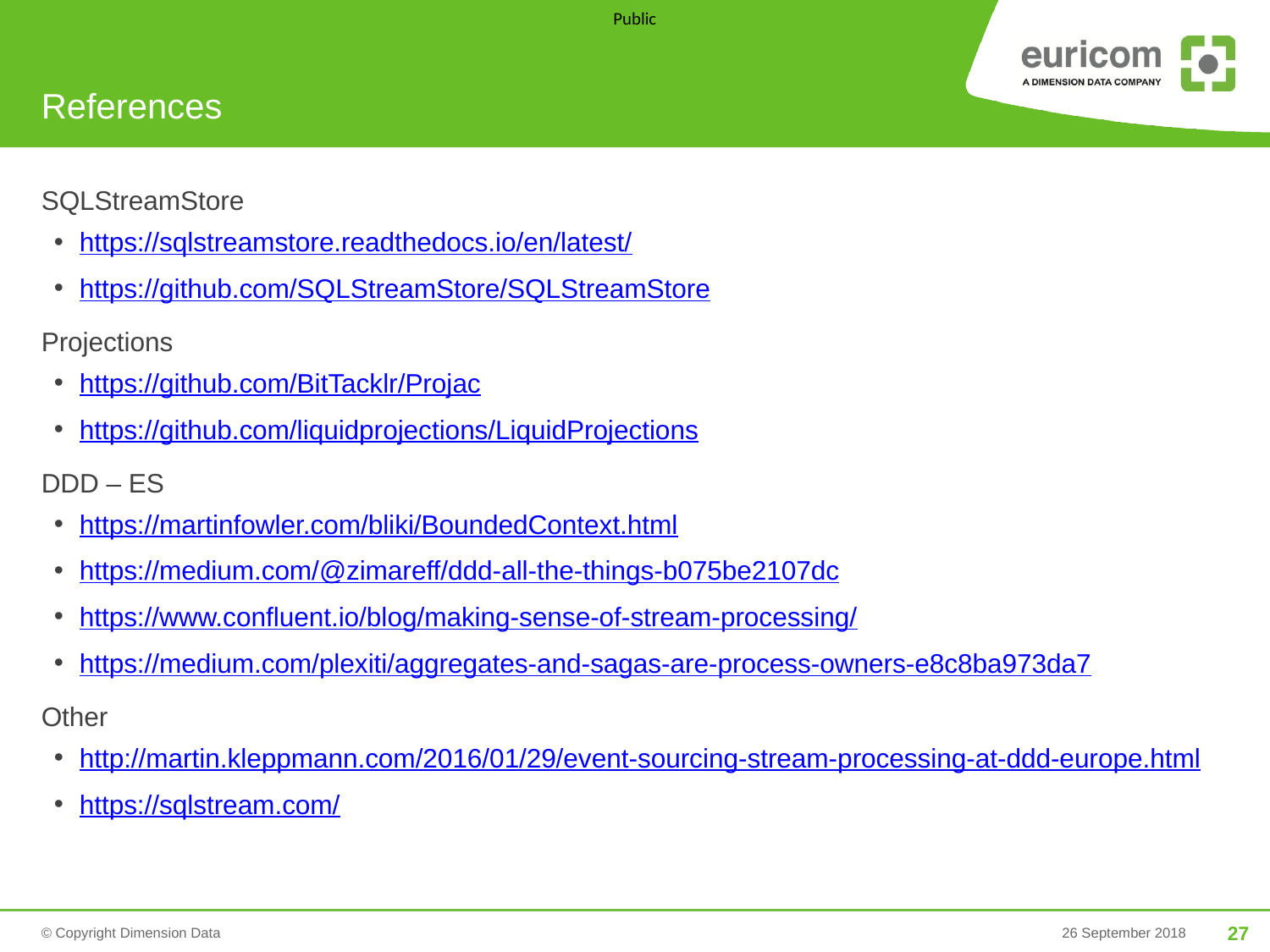

# References
SQLStreamStore
https://sqlstreamstore.readthedocs.io/en/latest/
https://github.com/SQLStreamStore/SQLStreamStore
Projections
https://github.com/BitTacklr/Projac
https://github.com/liquidprojections/LiquidProjections
DDD – ES
https://martinfowler.com/bliki/BoundedContext.html
https://medium.com/@zimareff/ddd-all-the-things-b075be2107dc
https://www.confluent.io/blog/making-sense-of-stream-processing/
https://medium.com/plexiti/aggregates-and-sagas-are-process-owners-e8c8ba973da7
Other
http://martin.kleppmann.com/2016/01/29/event-sourcing-stream-processing-at-ddd-europe.html
https://sqlstream.com/